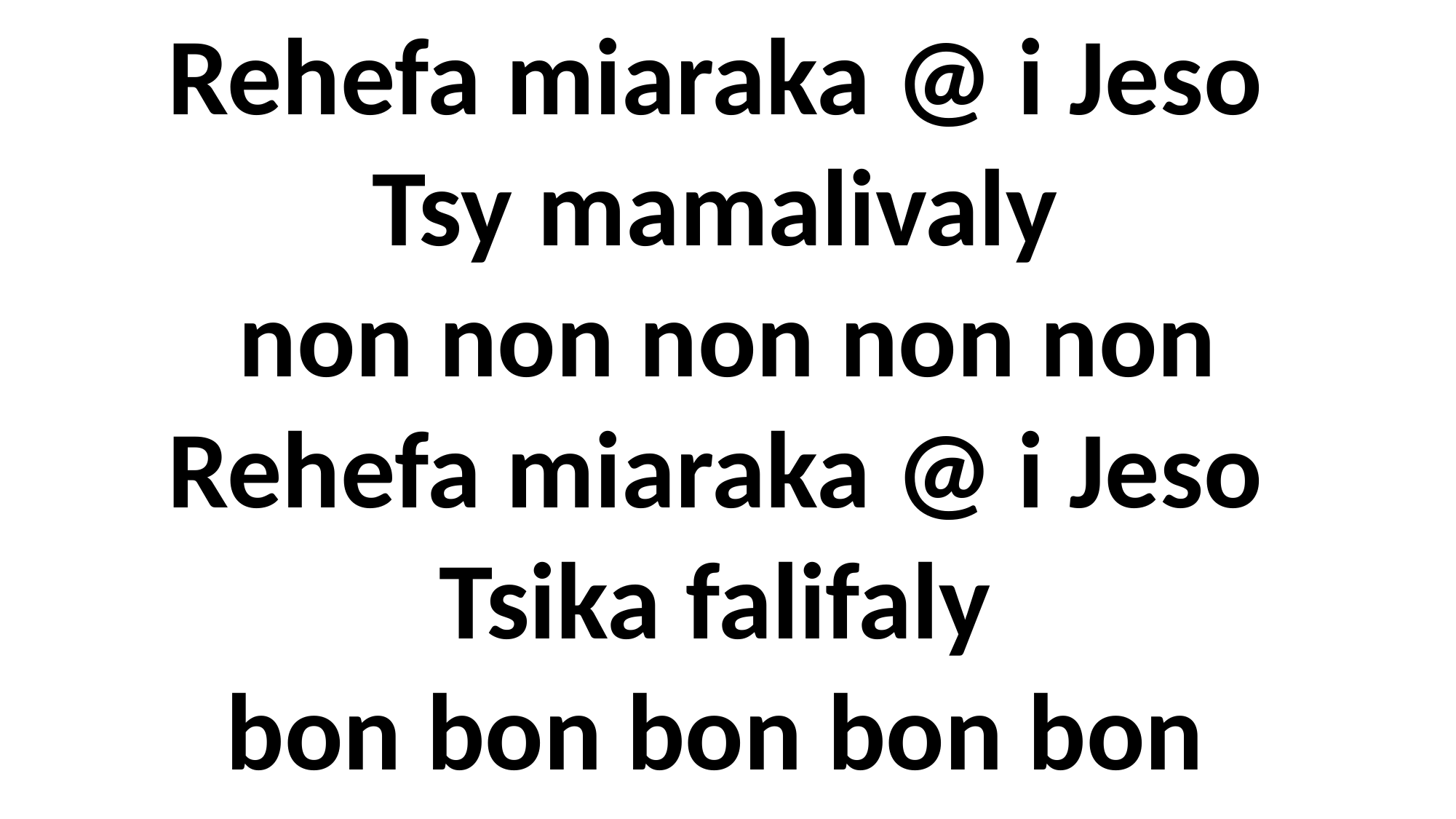

Rehefa miaraka @ i Jeso
Tsy mamalivaly
non non non non non
Rehefa miaraka @ i Jeso
Tsika falifaly
bon bon bon bon bon